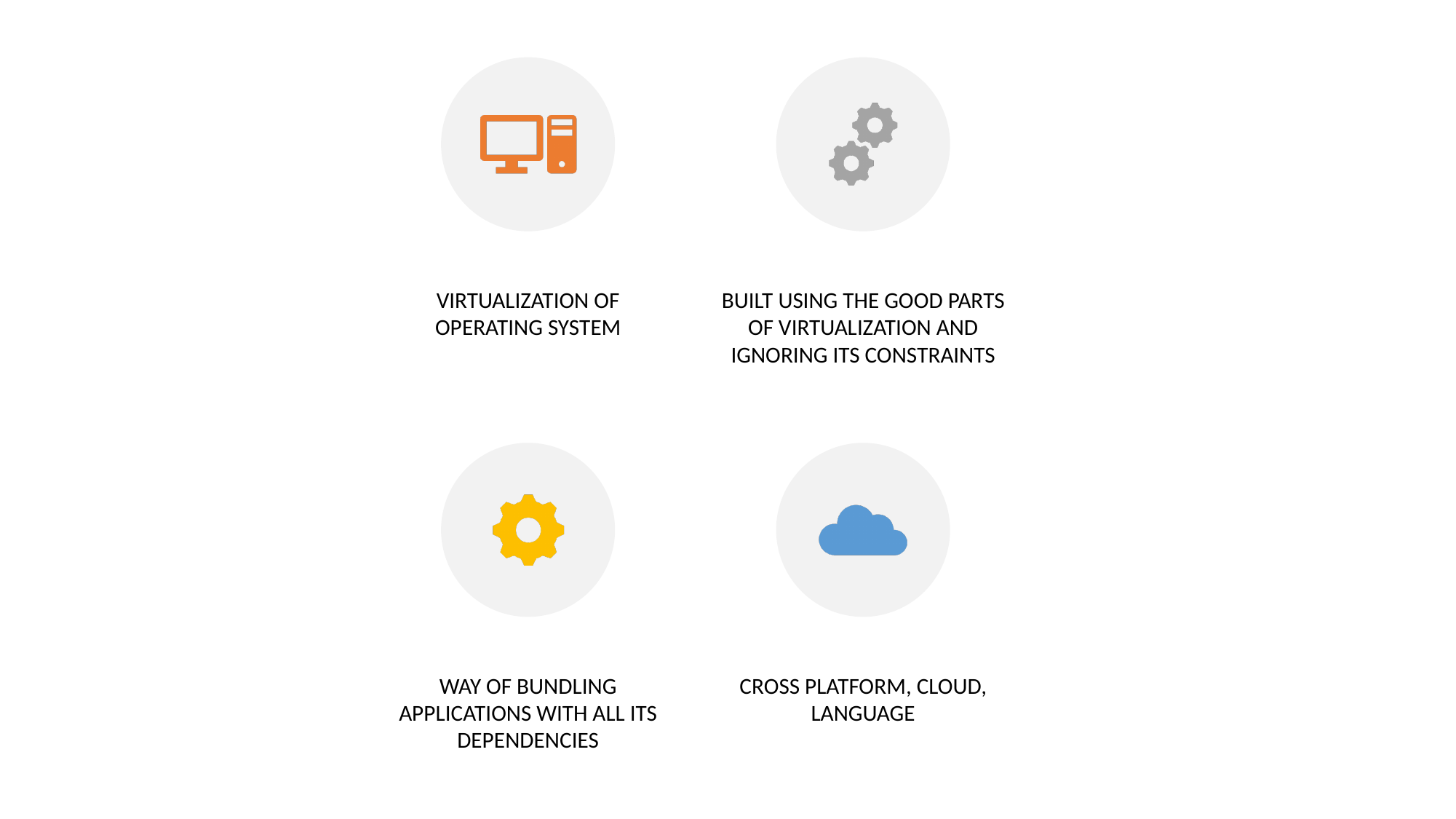

Virtualization of operating system
Built using the good parts of virtualization and ignoring its constraints
Way of bundling applications with all its dependencies
Cross platform, cloud, language
# Containerization